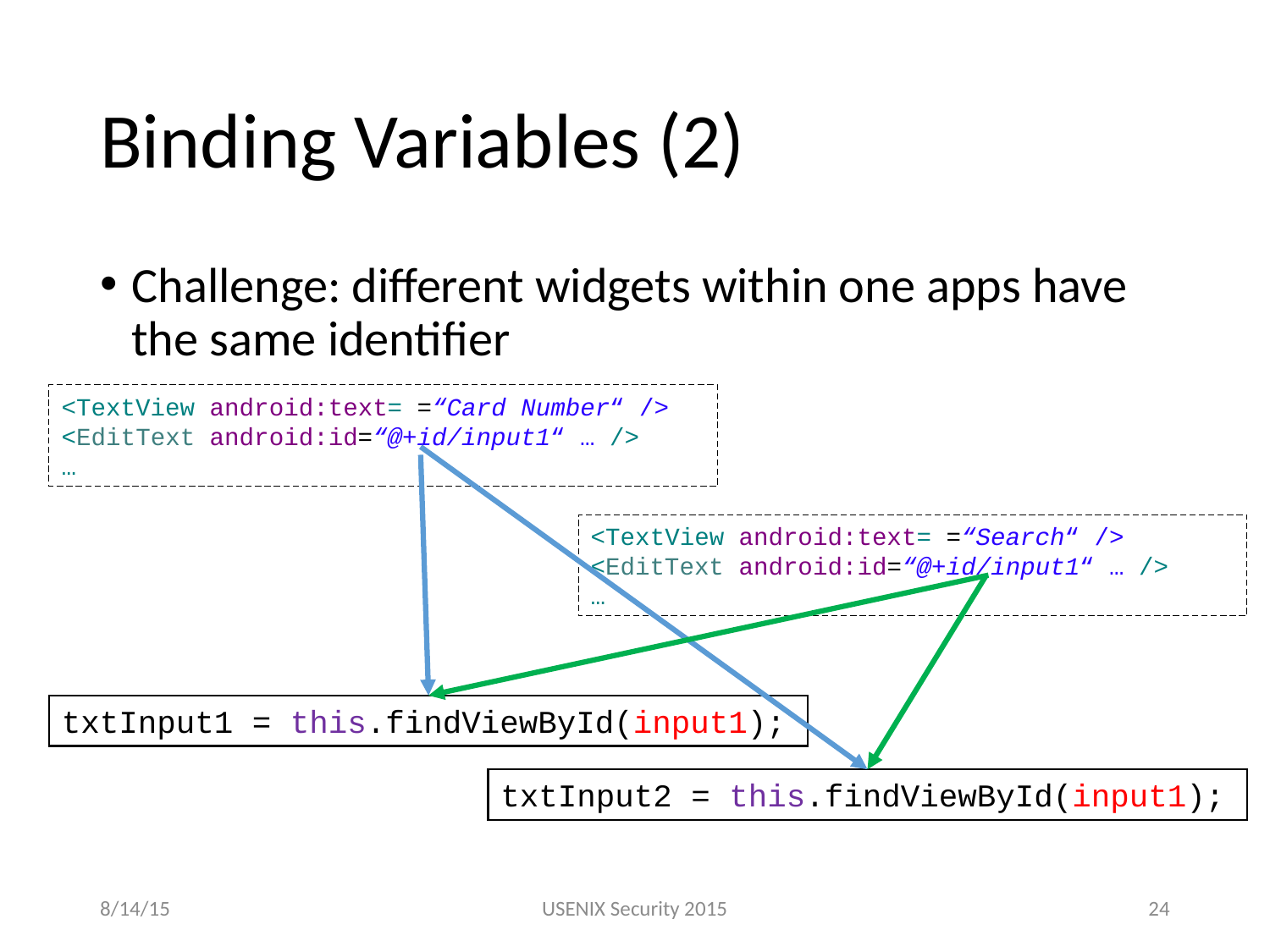

# Binding Variables (2)
Challenge: different widgets within one apps have the same identifier
<TextView android:text= =“Card Number“ />
<EditText android:id=“@+id/input1“ … />
…
<TextView android:text= =“Search“ />
<EditText android:id=“@+id/input1“ … />
…
txtInput1 = this.findViewById(input1);
txtInput2 = this.findViewById(input1);
8/14/15
USENIX Security 2015
24